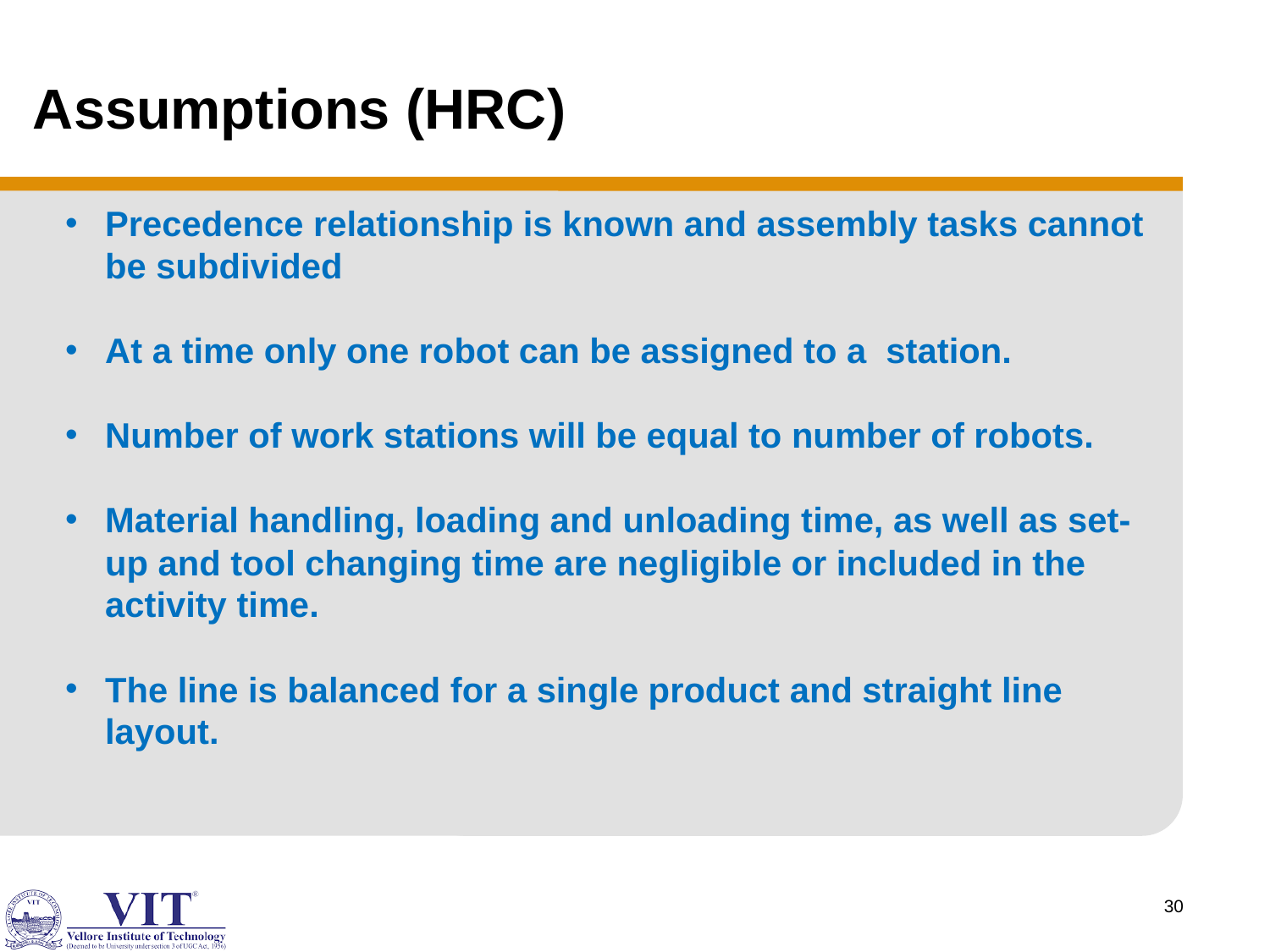

# Assumptions (HRC)

Precedence relationship is known and assembly tasks cannot be subdivided

At a time only one robot can be assigned to a  station.

Number of work stations will be equal to number of robots.

Material handling, loading and unloading time, as well as set-up and tool changing time are negligible or included in the activity time.

The line is balanced for a single product and straight line layout.